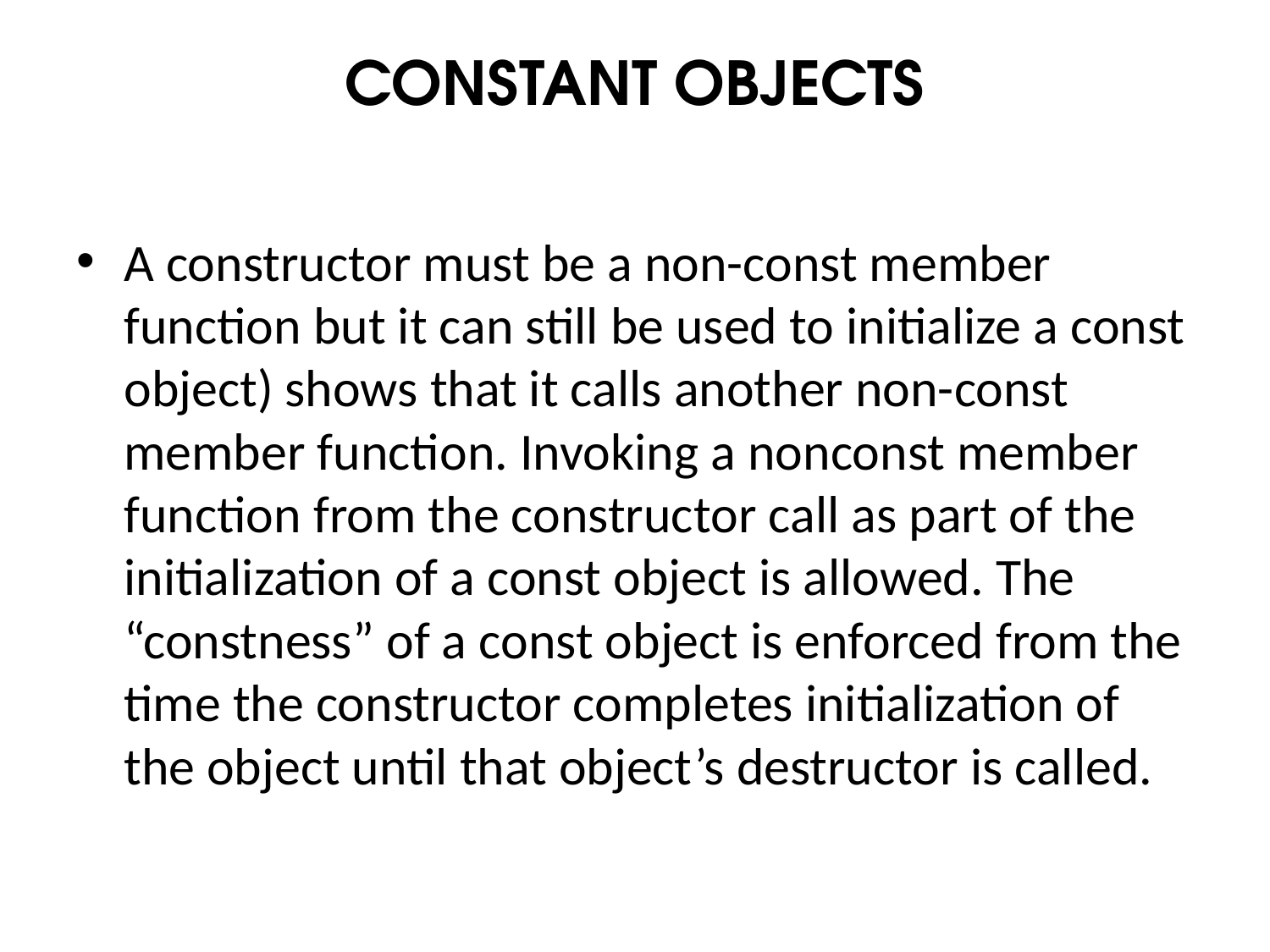

# CONSTANT OBJECTS
A constructor must be a non-const member function but it can still be used to initialize a const object) shows that it calls another non-const member function. Invoking a nonconst member function from the constructor call as part of the initialization of a const object is allowed. The “constness” of a const object is enforced from the time the constructor completes initialization of the object until that object’s destructor is called.